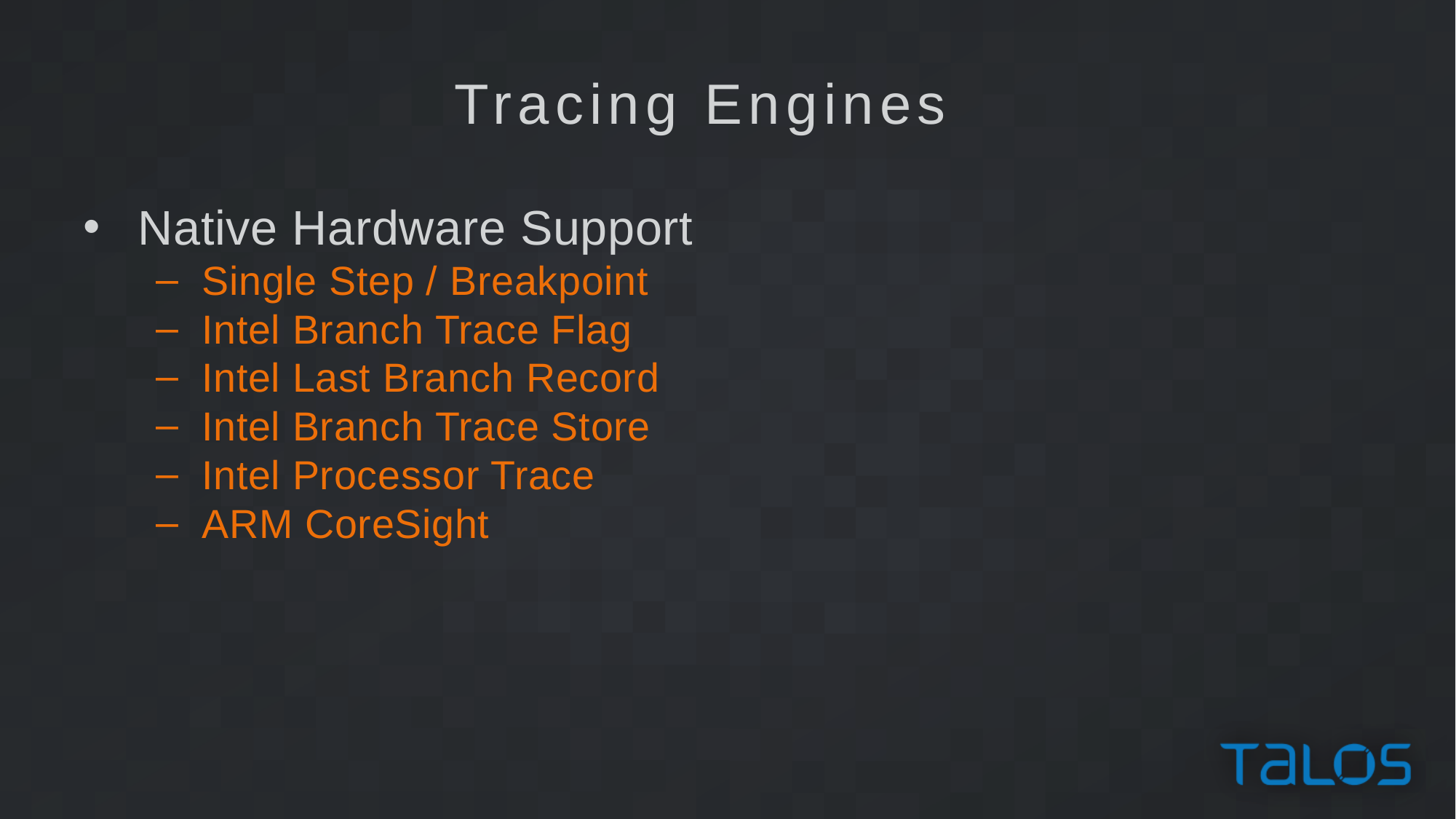

Tracing Engines
Native Hardware Support
Single Step / Breakpoint
Intel Branch Trace Flag
Intel Last Branch Record
Intel Branch Trace Store
Intel Processor Trace
ARM CoreSight